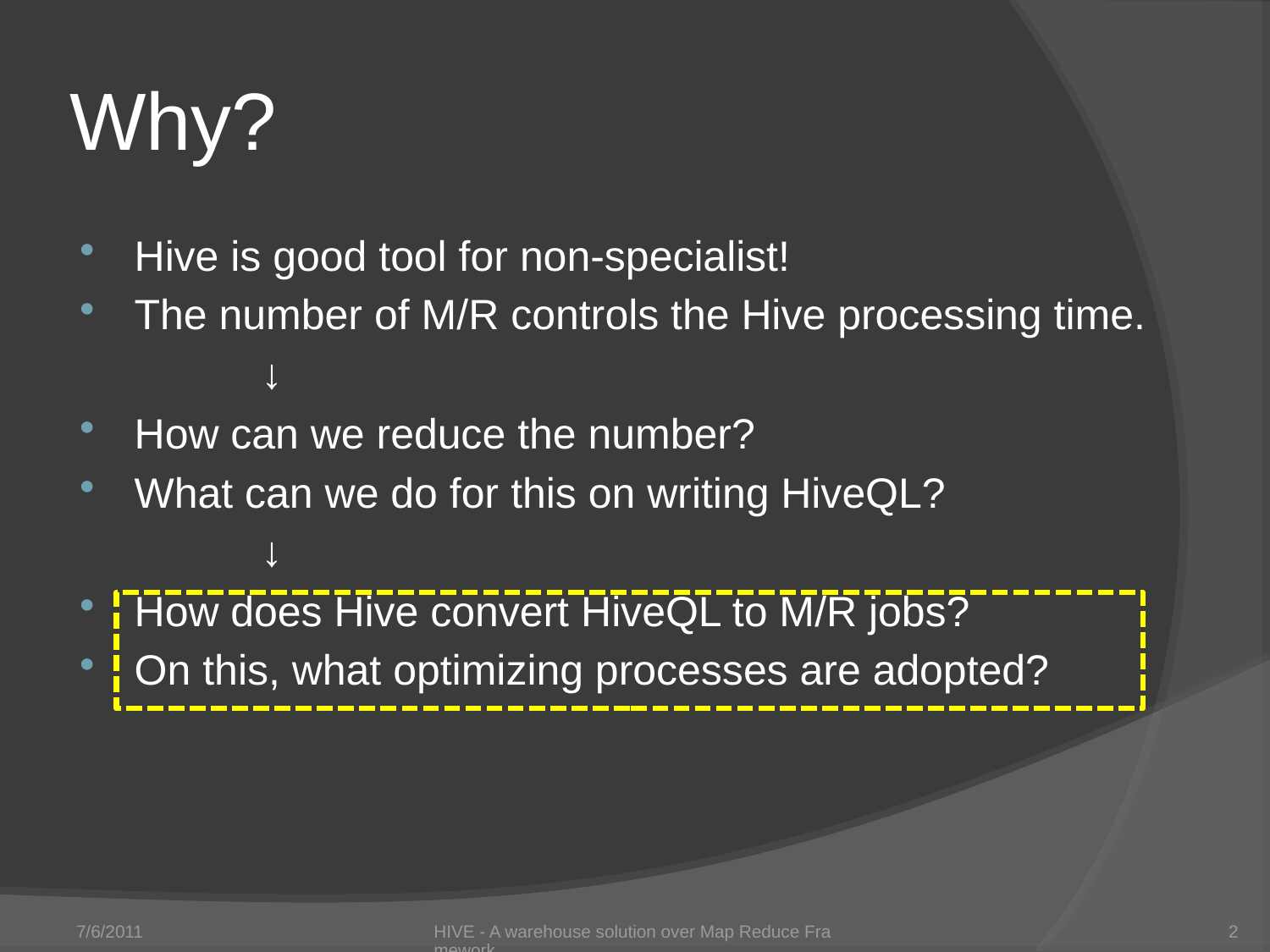

# Why?
Hive is good tool for non-specialist!
The number of M/R controls the Hive processing time.
		↓
How can we reduce the number?
What can we do for this on writing HiveQL?
		↓
How does Hive convert HiveQL to M/R jobs?
On this, what optimizing processes are adopted?

7/6/2011
HIVE - A warehouse solution over Map Reduce Framework
2